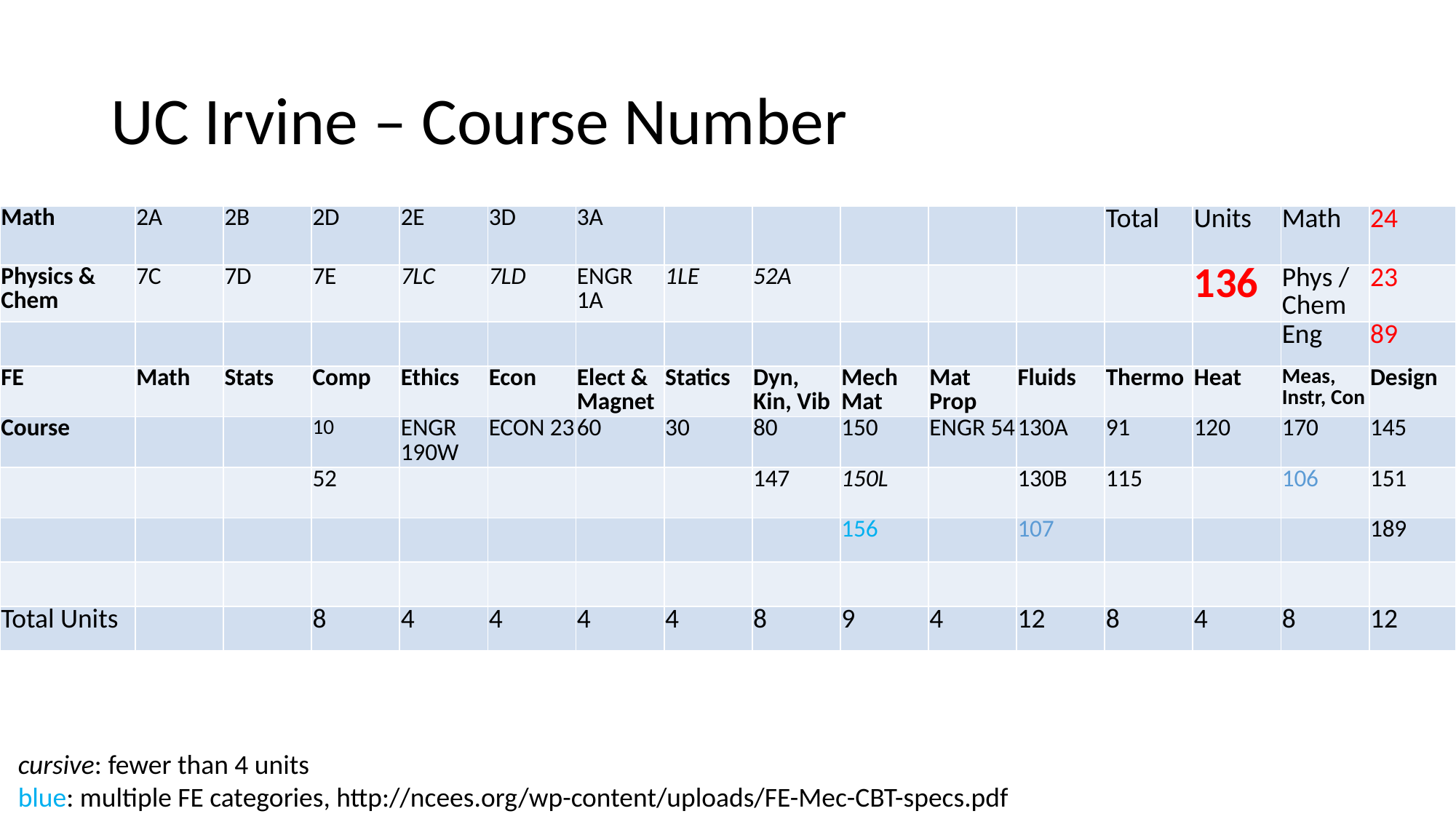

# UC Irvine – Course Number
| Math | 2A | 2B | 2D | 2E | 3D | 3A |  |  |  |  |  | Total | Units | Math | 24 |
| --- | --- | --- | --- | --- | --- | --- | --- | --- | --- | --- | --- | --- | --- | --- | --- |
| Physics & Chem | 7C | 7D | 7E | 7LC | 7LD | ENGR 1A | 1LE | 52A |  |  |  |  | 136 | Phys / Chem | 23 |
|  |  |  |  |  |  |  |  |  |  |  |  |  |  | Eng | 89 |
| FE | Math | Stats | Comp | Ethics | Econ | Elect & Magnet | Statics | Dyn, Kin, Vib | Mech Mat | Mat Prop | Fluids | Thermo | Heat | Meas, Instr, Con | Design |
| Course |  |  | 10 | ENGR 190W | ECON 23 | 60 | 30 | 80 | 150 | ENGR 54 | 130A | 91 | 120 | 170 | 145 |
|  |  |  | 52 |  |  |  |  | 147 | 150L |  | 130B | 115 |  | 106 | 151 |
|  |  |  |  |  |  |  |  |  | 156 |  | 107 |  |  |  | 189 |
|  |  |  |  |  |  |  |  |  |  |  |  |  |  |  |  |
| Total Units |  |  | 8 | 4 | 4 | 4 | 4 | 8 | 9 | 4 | 12 | 8 | 4 | 8 | 12 |
cursive: fewer than 4 units
blue: multiple FE categories, http://ncees.org/wp-content/uploads/FE-Mec-CBT-specs.pdf